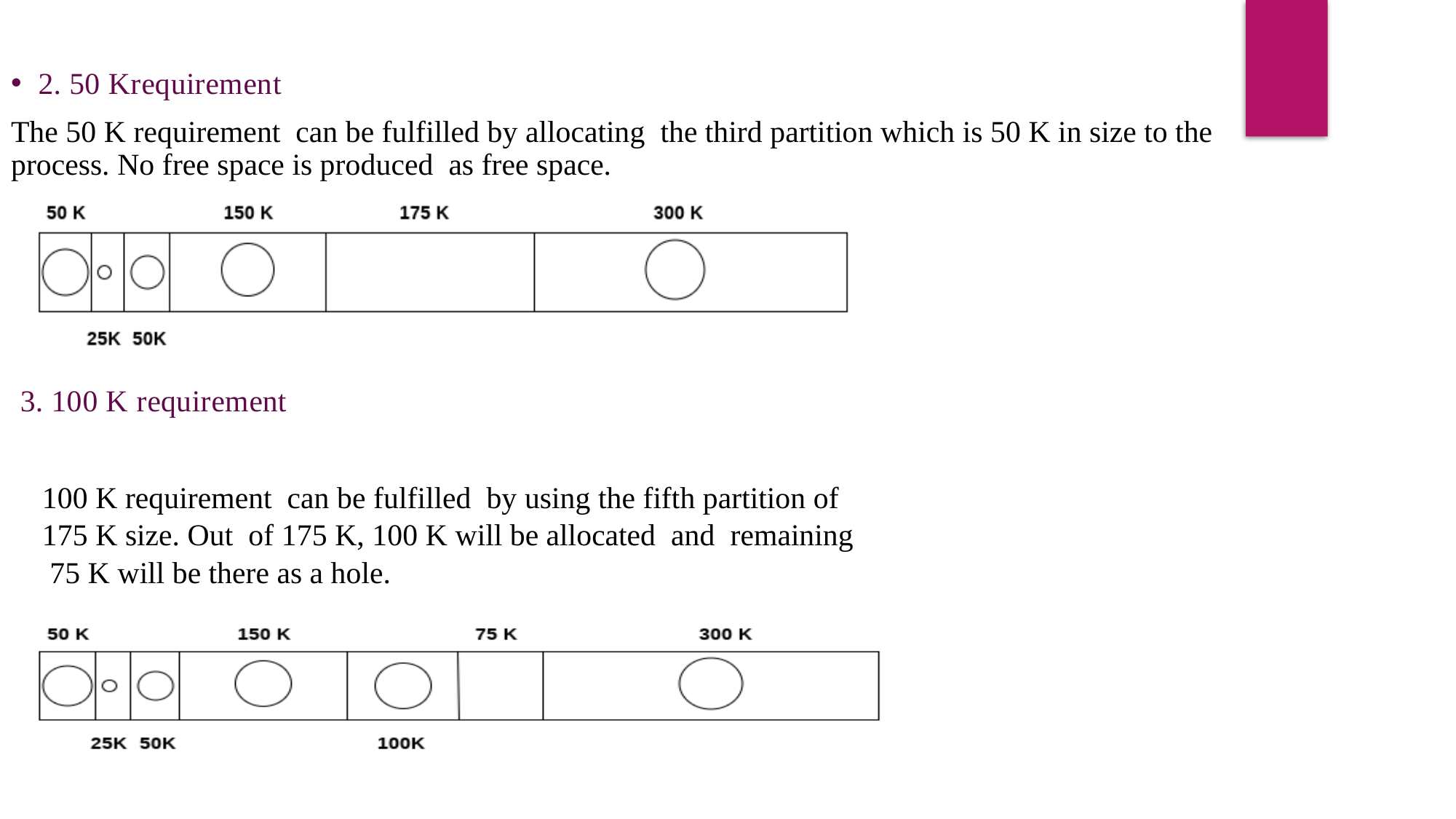

2. 50 Krequirement
The 50 K requirement  can be fulfilled by allocating  the third partition which is 50 K in size to the process. No free space is produced  as free space.

3. 100 K requirement
100 K requirement  can be fulfilled  by using the fifth partition of 175 K size. Out  of 175 K, 100 K will be allocated  and  remaining  75 K will be there as a hole.